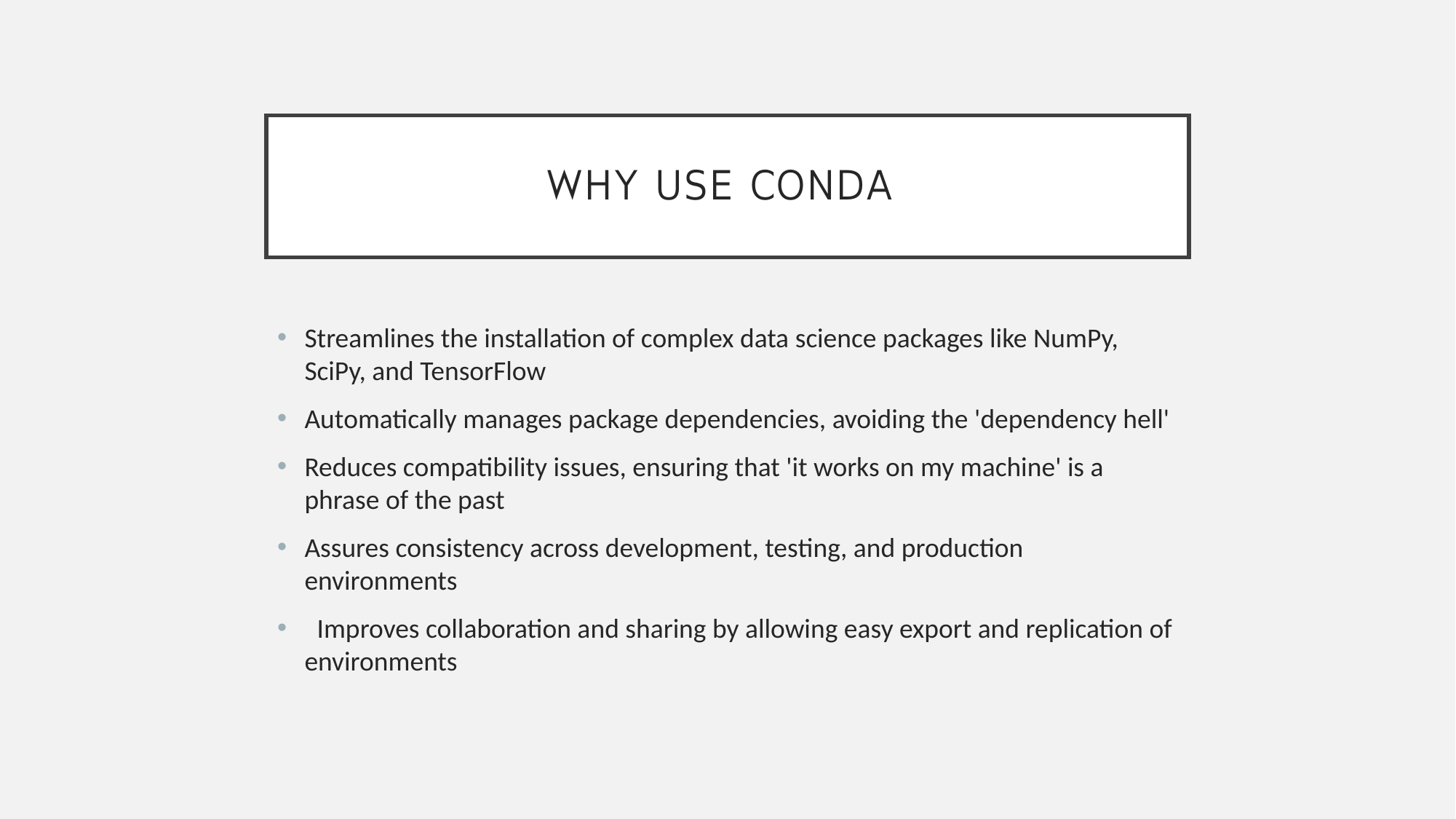

# Why Use Conda
Streamlines the installation of complex data science packages like NumPy, SciPy, and TensorFlow
Automatically manages package dependencies, avoiding the 'dependency hell'
Reduces compatibility issues, ensuring that 'it works on my machine' is a phrase of the past
Assures consistency across development, testing, and production environments
  Improves collaboration and sharing by allowing easy export and replication of environments